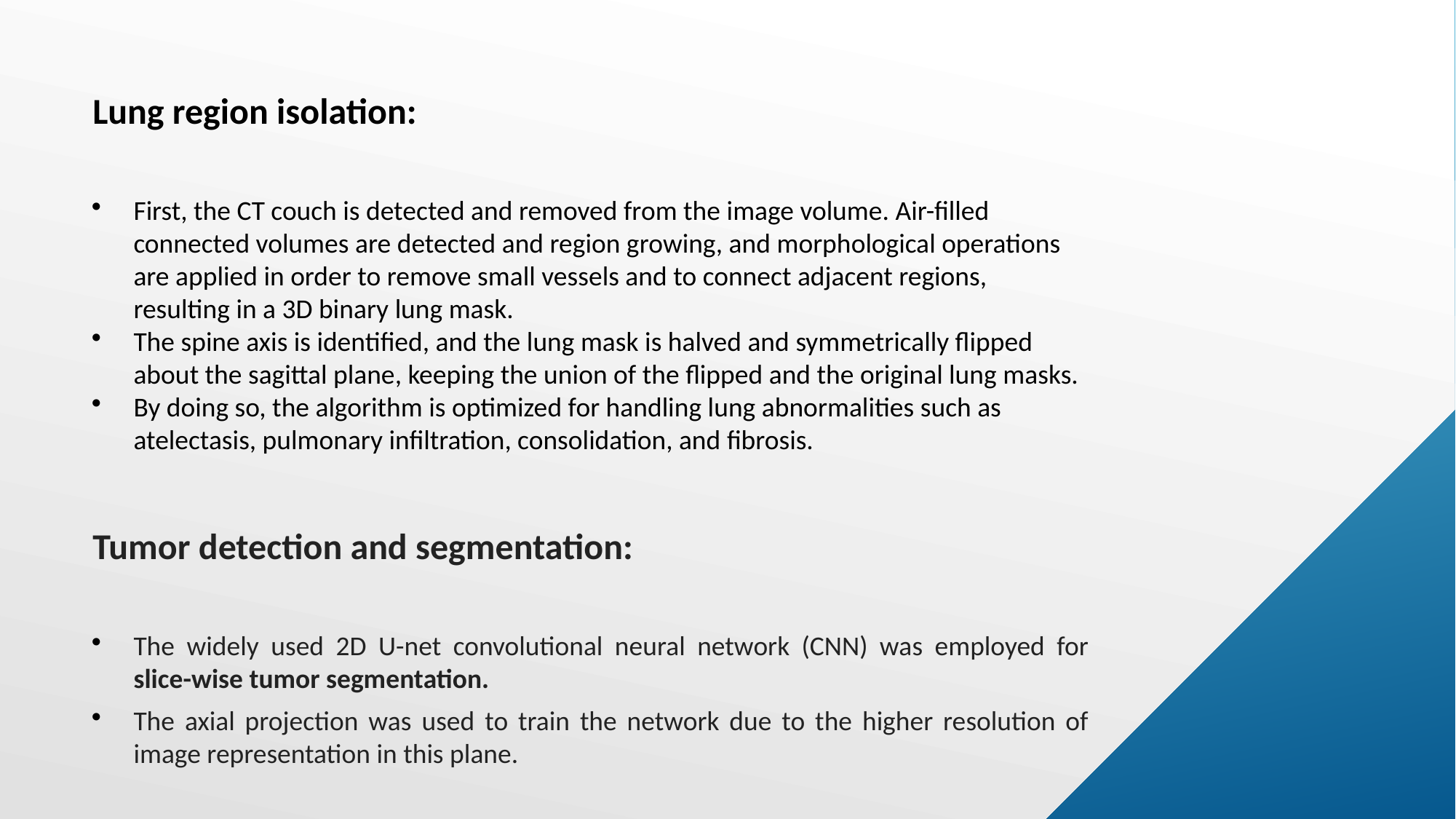

Lung region isolation:

First, the CT couch is detected and removed from the image volume. Air-filled connected volumes are detected and region growing, and morphological operations are applied in order to remove small vessels and to connect adjacent regions, resulting in a 3D binary lung mask.
The spine axis is identified, and the lung mask is halved and symmetrically flipped about the sagittal plane, keeping the union of the flipped and the original lung masks.
By doing so, the algorithm is optimized for handling lung abnormalities such as atelectasis, pulmonary infiltration, consolidation, and fibrosis.

Tumor detection and segmentation:

The widely used 2D U-net convolutional neural network (CNN) was employed for slice-wise tumor segmentation.
The axial projection was used to train the network due to the higher resolution of image representation in this plane.